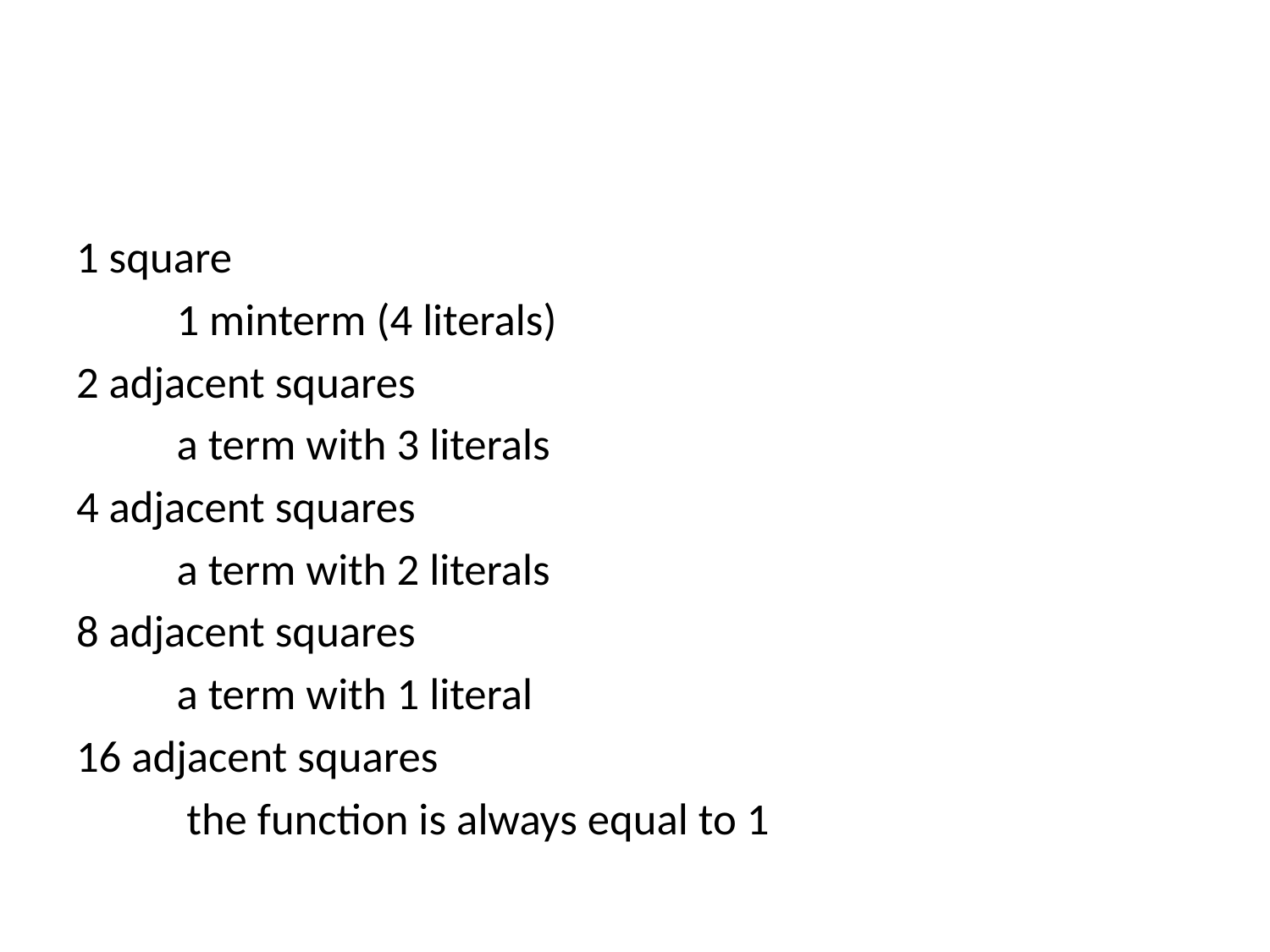

#
1 square
	1 minterm (4 literals)
2 adjacent squares
	a term with 3 literals
4 adjacent squares
	a term with 2 literals
8 adjacent squares
	a term with 1 literal
16 adjacent squares
	 the function is always equal to 1